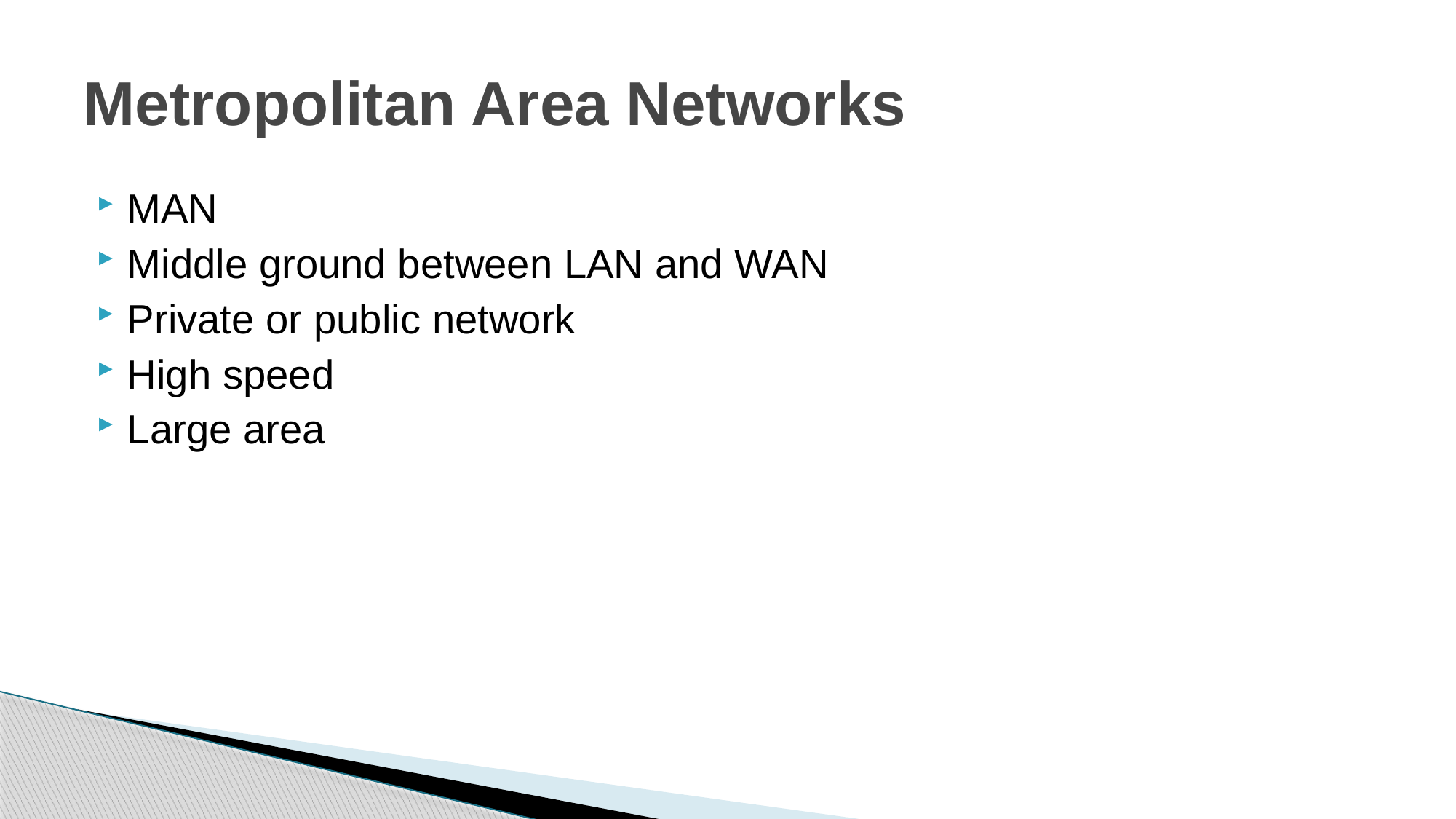

# Metropolitan Area Networks
MAN
Middle ground between LAN and WAN
Private or public network
High speed
Large area